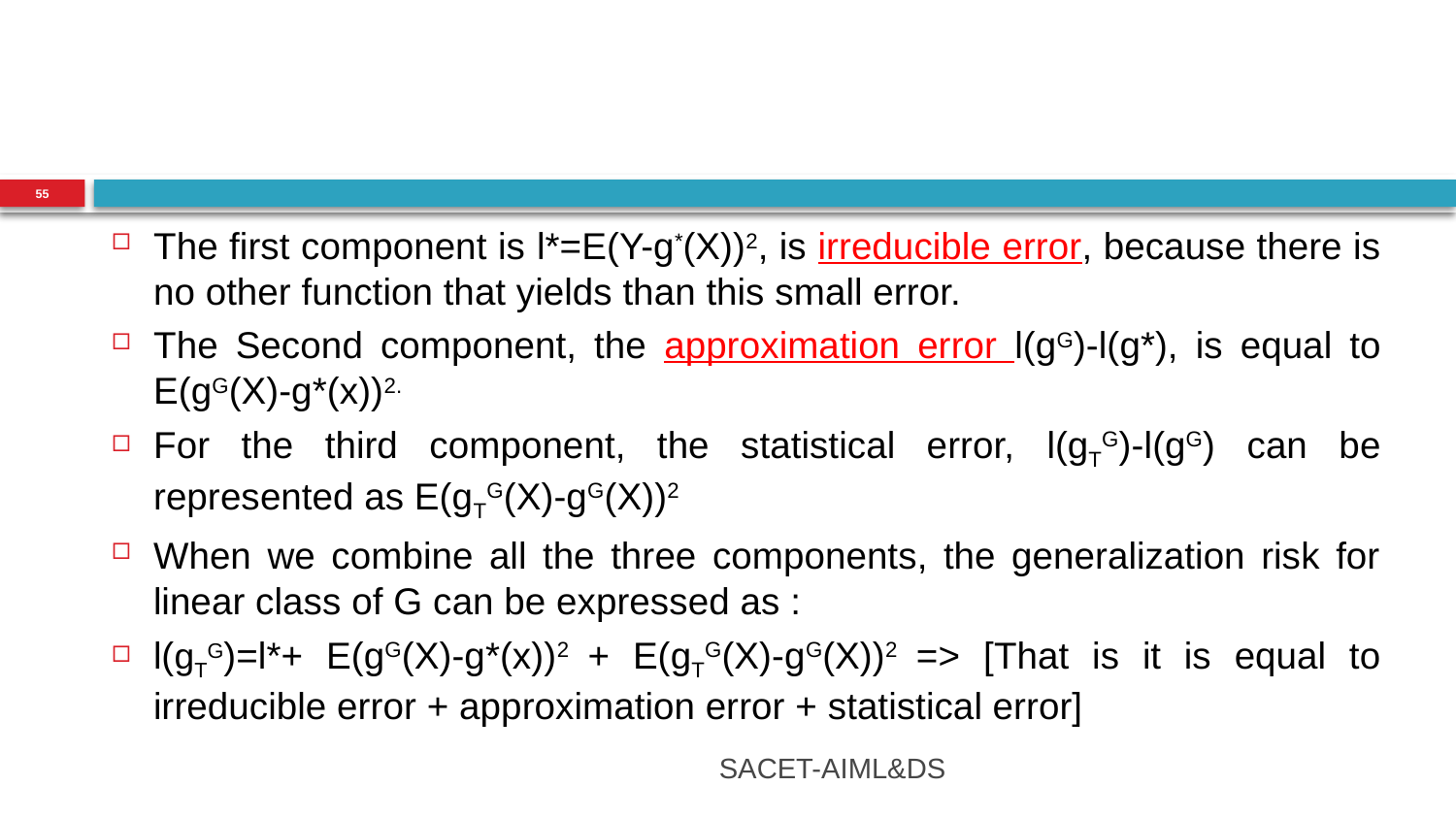

#
55
The first component is l*=E(Y-g*(X))2, is irreducible error, because there is no other function that yields than this small error.
The Second component, the approximation error l(gG)-l(g*), is equal to E(gG(X)-g*(x))2.
For the third component, the statistical error, l(gTG)-l(gG) can be represented as E(gTG(X)-gG(X))2
When we combine all the three components, the generalization risk for linear class of G can be expressed as :
l(gTG)=l*+ E(gG(X)-g*(x))2 + E(gTG(X)-gG(X))2 => [That is it is equal to irreducible error + approximation error + statistical error]

SACET-AIML&DS